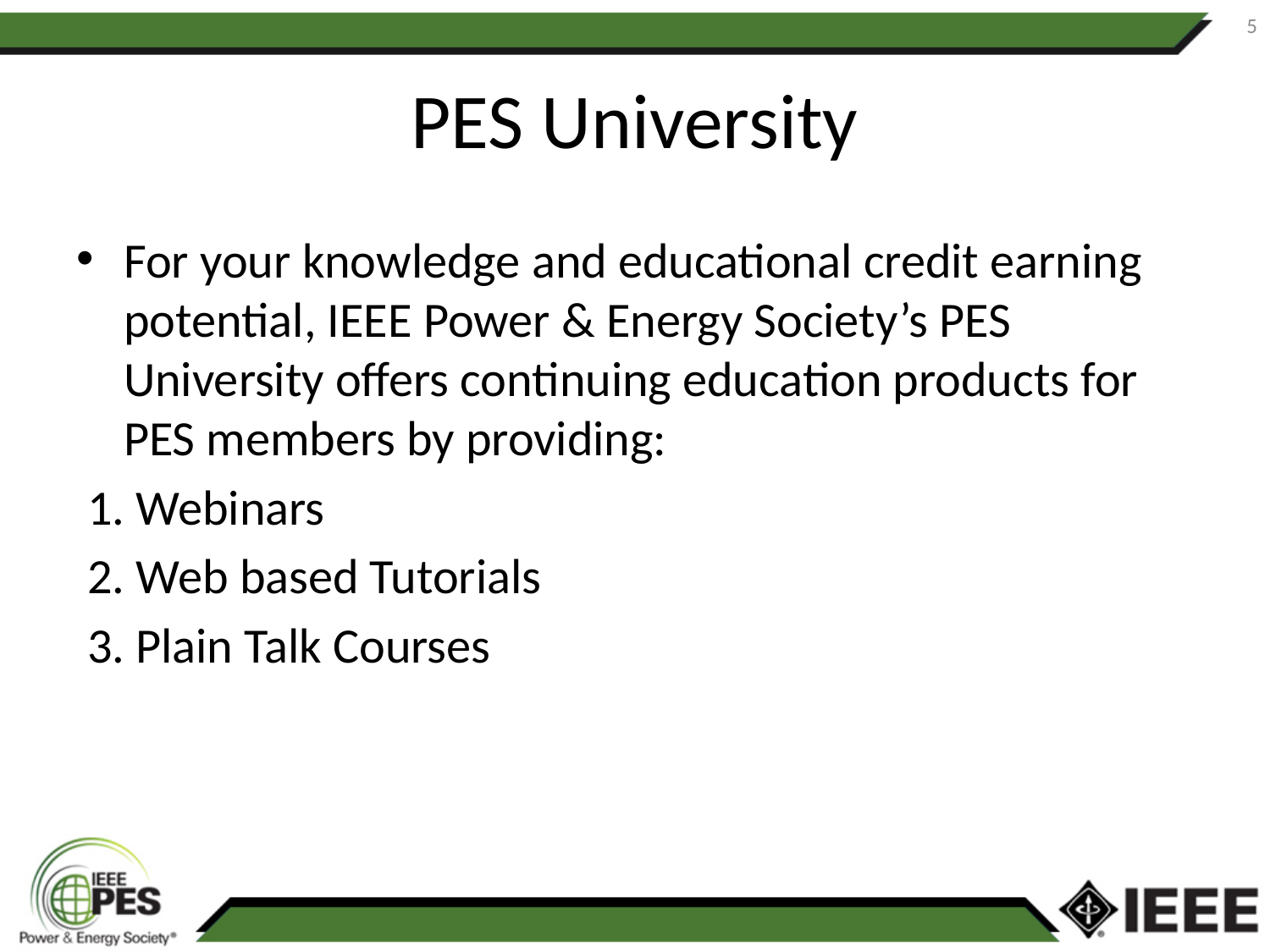

5
# PES University
For your knowledge and educational credit earning potential, IEEE Power & Energy Society’s PES University offers continuing education products for PES members by providing:
 1. Webinars
 2. Web based Tutorials
 3. Plain Talk Courses